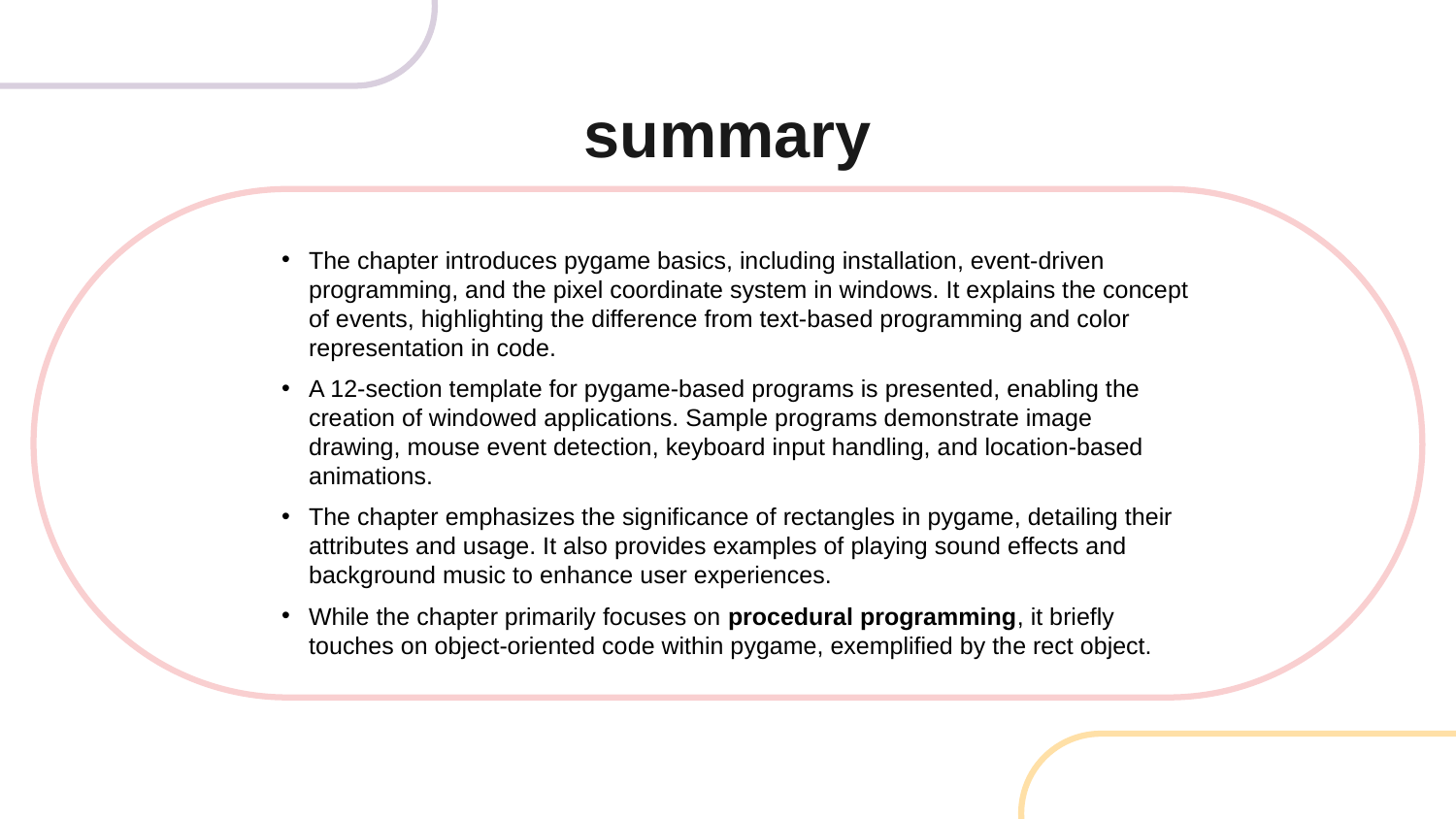

summary

The chapter introduces pygame basics, including installation, event-driven programming, and the pixel coordinate system in windows. It explains the concept of events, highlighting the difference from text-based programming and color representation in code.
A 12-section template for pygame-based programs is presented, enabling the creation of windowed applications. Sample programs demonstrate image drawing, mouse event detection, keyboard input handling, and location-based animations.
The chapter emphasizes the significance of rectangles in pygame, detailing their attributes and usage. It also provides examples of playing sound effects and background music to enhance user experiences.
While the chapter primarily focuses on procedural programming, it briefly touches on object-oriented code within pygame, exemplified by the rect object.